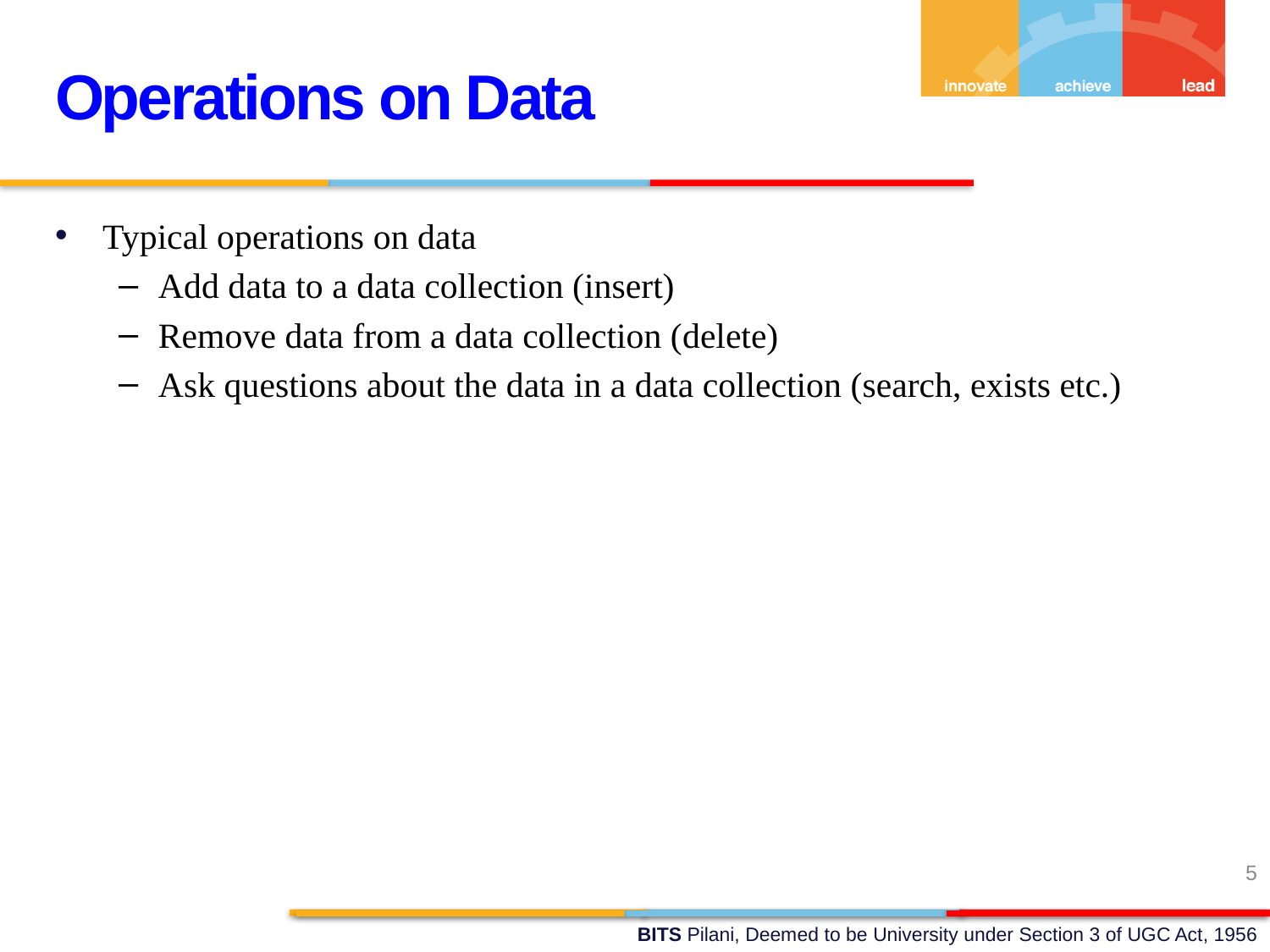

Operations on Data
Typical operations on data
Add data to a data collection (insert)
Remove data from a data collection (delete)
Ask questions about the data in a data collection (search, exists etc.)

5